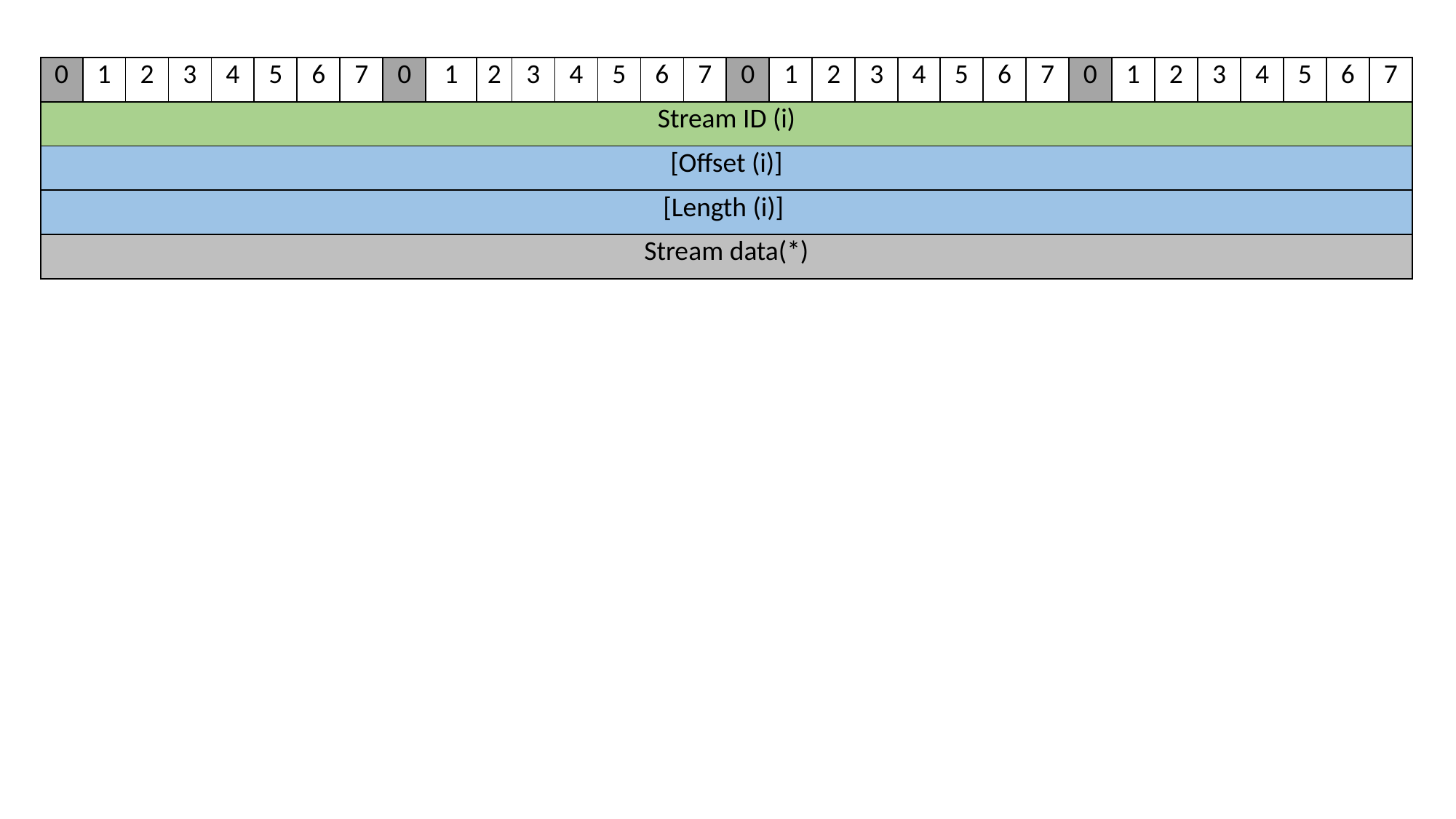

| 0 | 1 | 2 | 3 | 4 | 5 | 6 | 7 | 0 | 1 | 2 | 3 | 4 | 5 | 6 | 7 | 0 | 1 | 2 | 3 | 4 | 5 | 6 | 7 | 0 | 1 | 2 | 3 | 4 | 5 | 6 | 7 |
| --- | --- | --- | --- | --- | --- | --- | --- | --- | --- | --- | --- | --- | --- | --- | --- | --- | --- | --- | --- | --- | --- | --- | --- | --- | --- | --- | --- | --- | --- | --- | --- |
| Stream ID (i) |  |  |  |  |  |  |  |  |  |  |  |  |  |  |  |  |  |  |  |  |  |  |  |  |  |  |  |  |  |  |  |
| [Offset (i)] |  |  |  |  |  |  |  |  |  |  |  |  |  |  |  |  |  |  |  |  |  |  |  |  |  |  |  |  |  |  |  |
| [Length (i)] |  |  |  |  |  |  |  |  |  |  |  |  |  |  |  |  |  |  |  |  |  |  |  |  |  |  |  |  |  |  |  |
| Stream data(\*) |  |  |  |  |  |  |  |  |  |  |  |  |  |  |  |  |  |  |  |  |  |  |  |  |  |  |  |  |  |  |  |